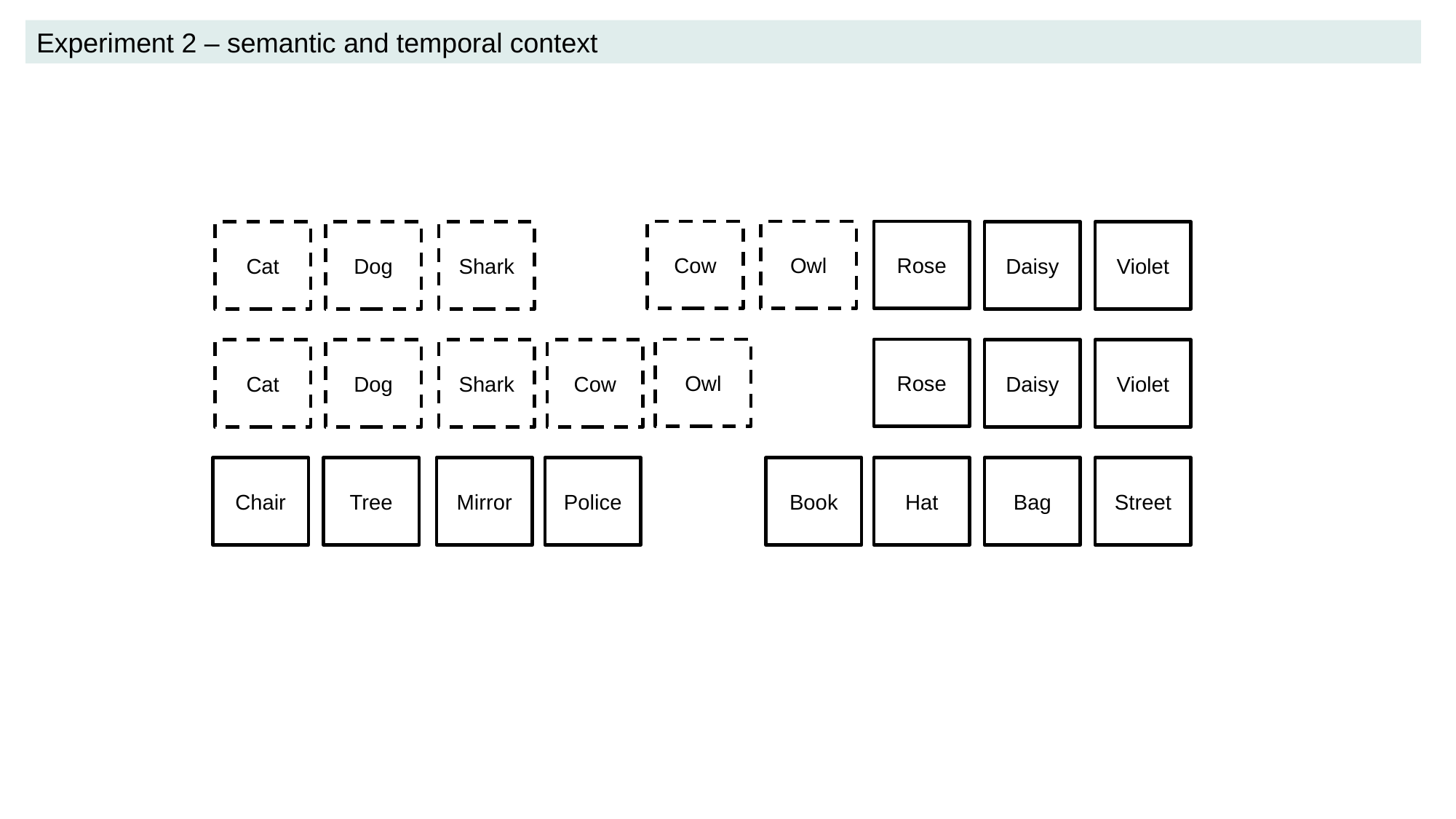

Experiment 2 – semantic and temporal context

Cow

Owl

Rose

Cat

Dog

Shark

Daisy

Violet

Owl

Rose

Cat

Dog

Shark

Cow

Daisy

Violet

Chair

Tree

Mirror

Police

Book

Hat

Bag

Street